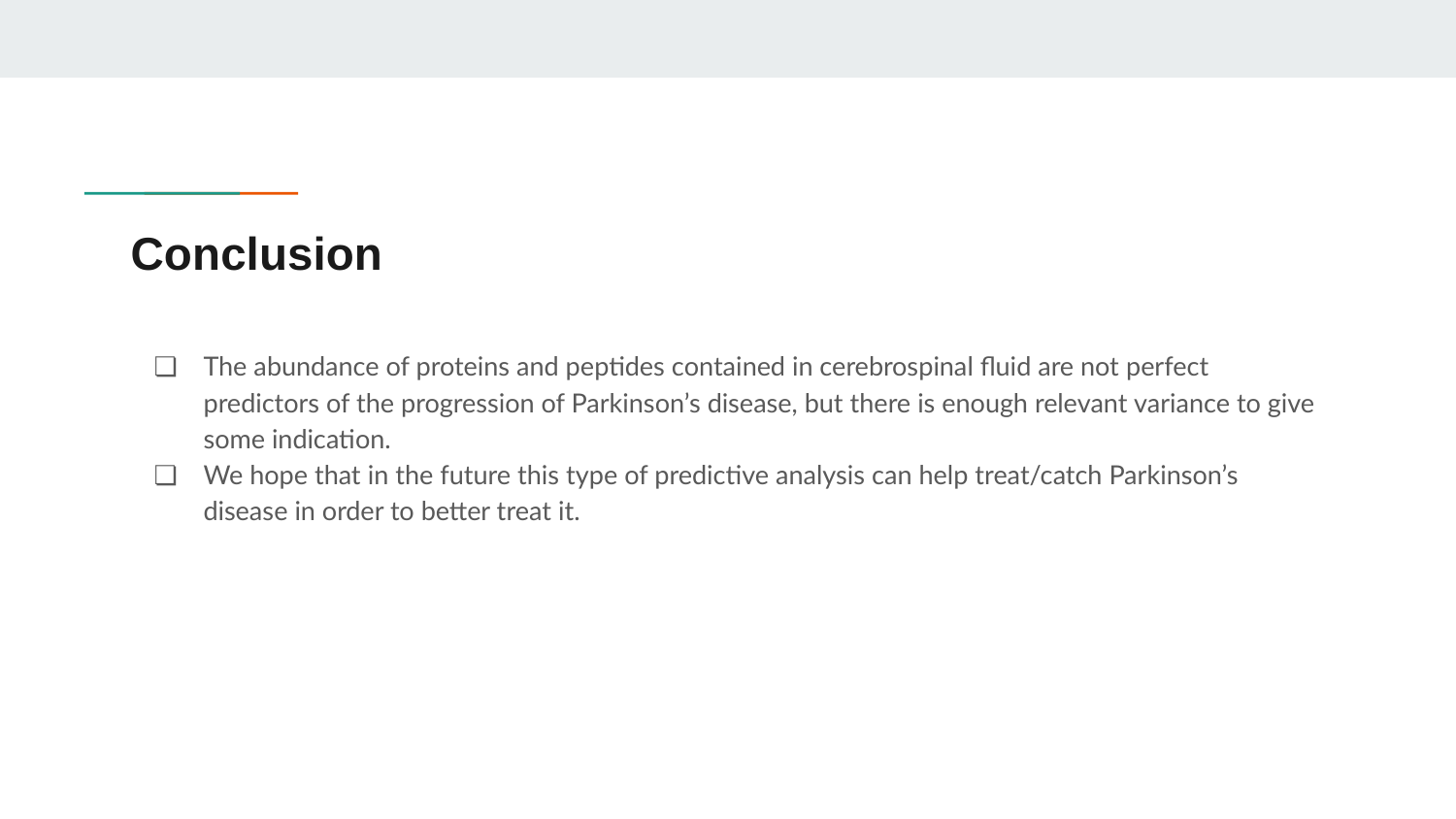

# Conclusion
The abundance of proteins and peptides contained in cerebrospinal fluid are not perfect predictors of the progression of Parkinson’s disease, but there is enough relevant variance to give some indication.
We hope that in the future this type of predictive analysis can help treat/catch Parkinson’s disease in order to better treat it.